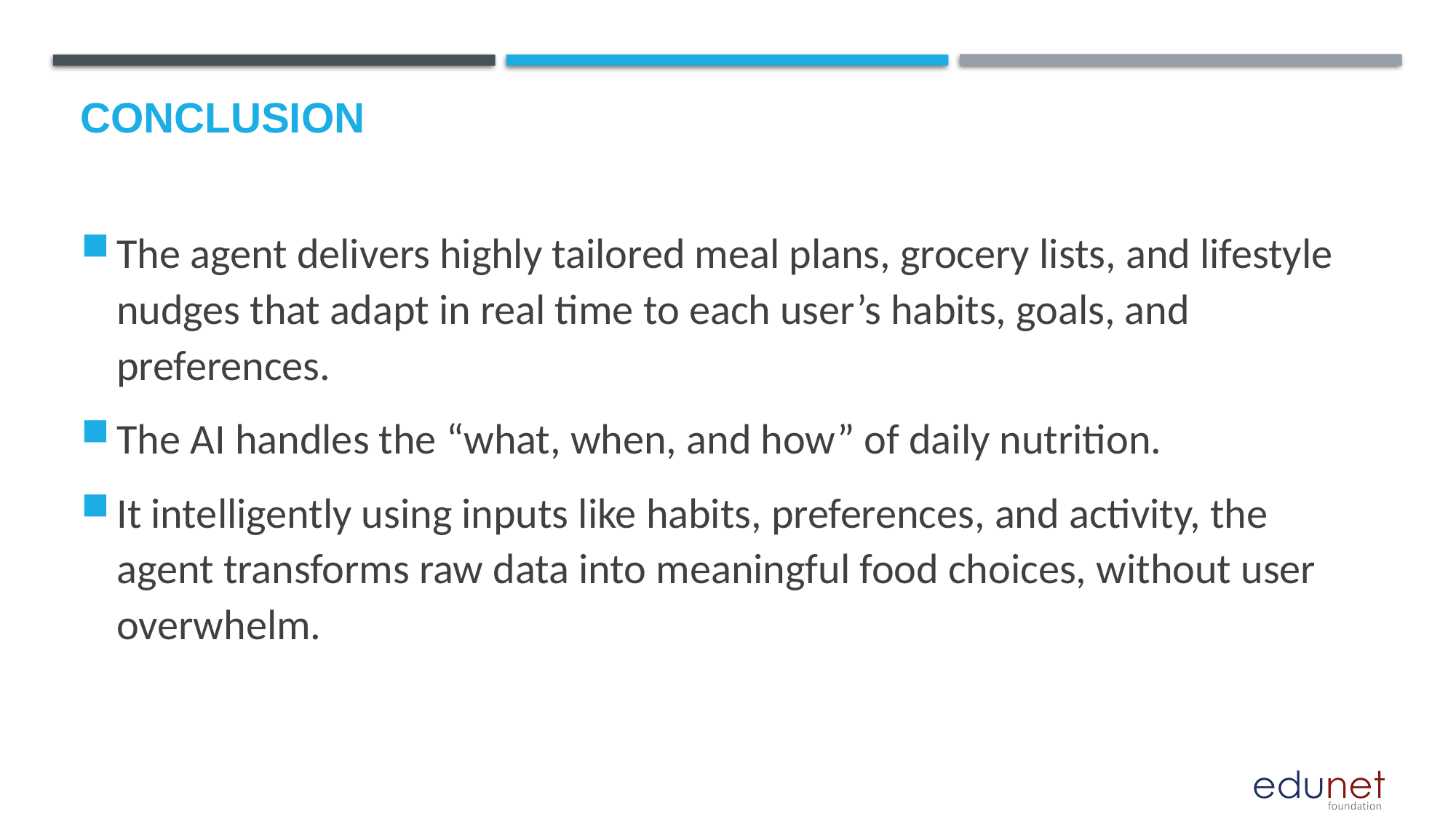

# Conclusion
The agent delivers highly tailored meal plans, grocery lists, and lifestyle nudges that adapt in real time to each user’s habits, goals, and preferences.
The AI handles the “what, when, and how” of daily nutrition.
It intelligently using inputs like habits, preferences, and activity, the agent transforms raw data into meaningful food choices, without user overwhelm.